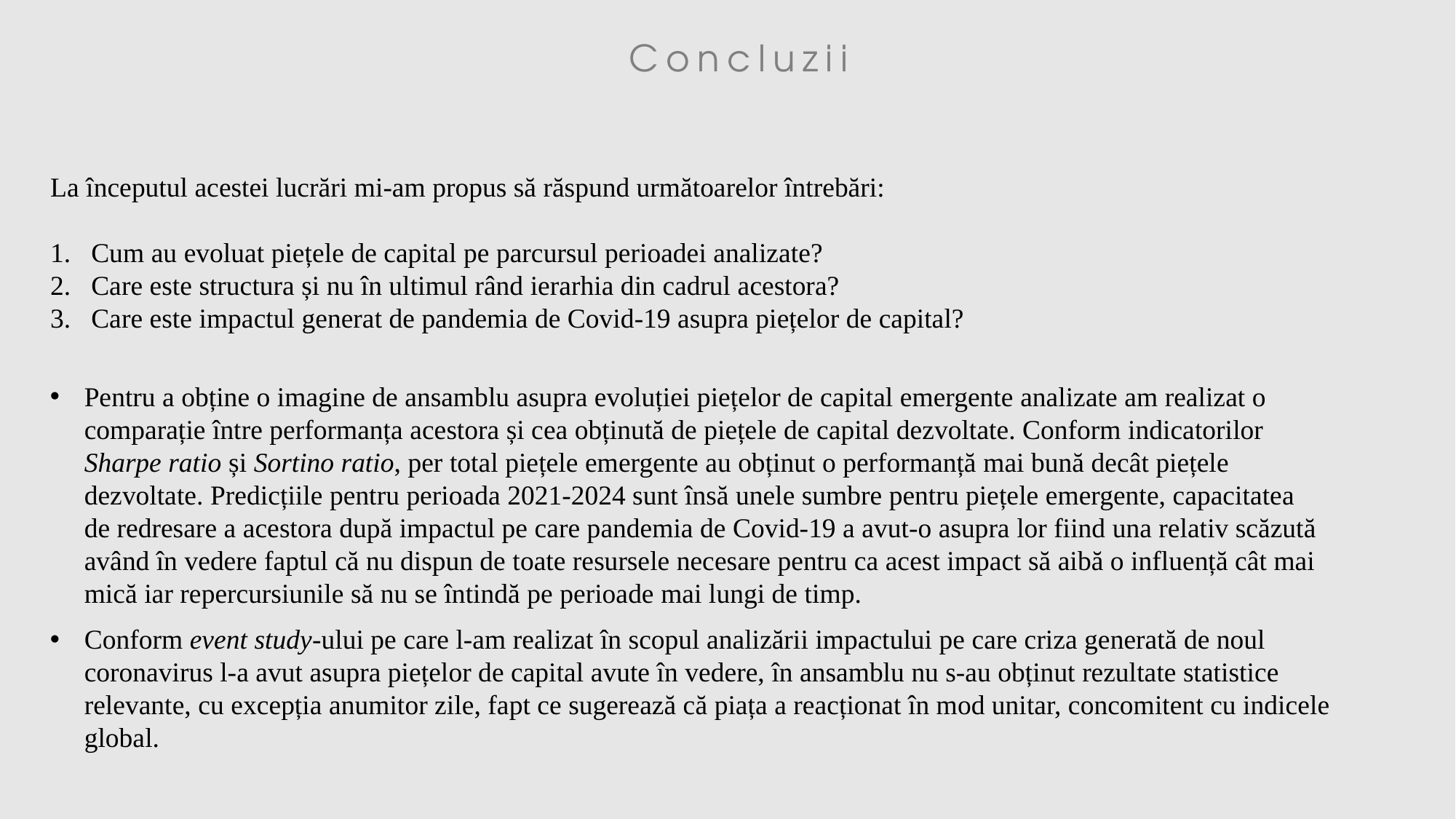

Concluzii
La începutul acestei lucrări mi-am propus să răspund următoarelor întrebări:

Cum au evoluat piețele de capital pe parcursul perioadei analizate?
Care este structura și nu în ultimul rând ierarhia din cadrul acestora?
Care este impactul generat de pandemia de Covid-19 asupra piețelor de capital?

Pentru a obține o imagine de ansamblu asupra evoluției piețelor de capital emergente analizate am realizat o comparație între performanța acestora și cea obținută de piețele de capital dezvoltate. Conform indicatorilor Sharpe ratio și Sortino ratio, per total piețele emergente au obținut o performanță mai bună decât piețele dezvoltate. Predicțiile pentru perioada 2021-2024 sunt însă unele sumbre pentru piețele emergente, capacitatea de redresare a acestora după impactul pe care pandemia de Covid-19 a avut-o asupra lor fiind una relativ scăzută având în vedere faptul că nu dispun de toate resursele necesare pentru ca acest impact să aibă o influență cât mai mică iar repercursiunile să nu se întindă pe perioade mai lungi de timp.
Conform event study-ului pe care l-am realizat în scopul analizării impactului pe care criza generată de noul coronavirus l-a avut asupra piețelor de capital avute în vedere, în ansamblu nu s-au obținut rezultate statistice relevante, cu excepția anumitor zile, fapt ce sugerează că piața a reacționat în mod unitar, concomitent cu indicele global.